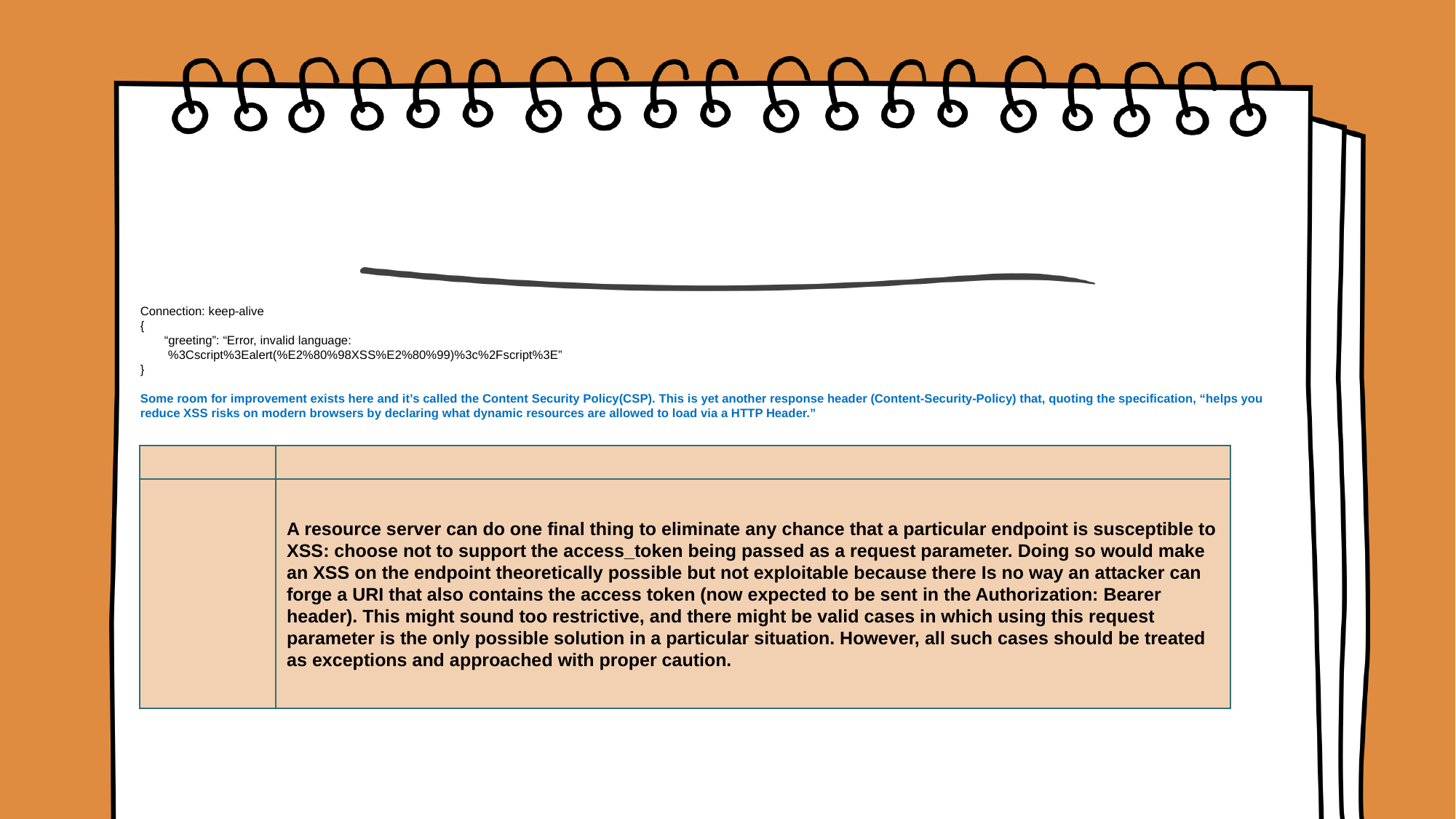

Connection: keep-alive
{
       “greeting”: “Error, invalid language:
        %3Cscript%3Ealert(%E2%80%98XSS%E2%80%99)%3c%2Fscript%3E”
}

Some room for improvement exists here and it’s called the Content Security Policy(CSP). This is yet another response header (Content-Security-Policy) that, quoting the specification, “helps you reduce XSS risks on modern browsers by declaring what dynamic resources are allowed to load via a HTTP Header.”

A resource server can do one final thing to eliminate any chance that a particular endpoint is susceptible to XSS: choose not to support the access_token being passed as a request parameter. Doing so would make an XSS on the endpoint theoretically possible but not exploitable because there Is no way an attacker can forge a URI that also contains the access token (now expected to be sent in the Authorization: Bearer header). This might sound too restrictive, and there might be valid cases in which using this request parameter is the only possible solution in a particular situation. However, all such cases should be treated as exceptions and approached with proper caution.